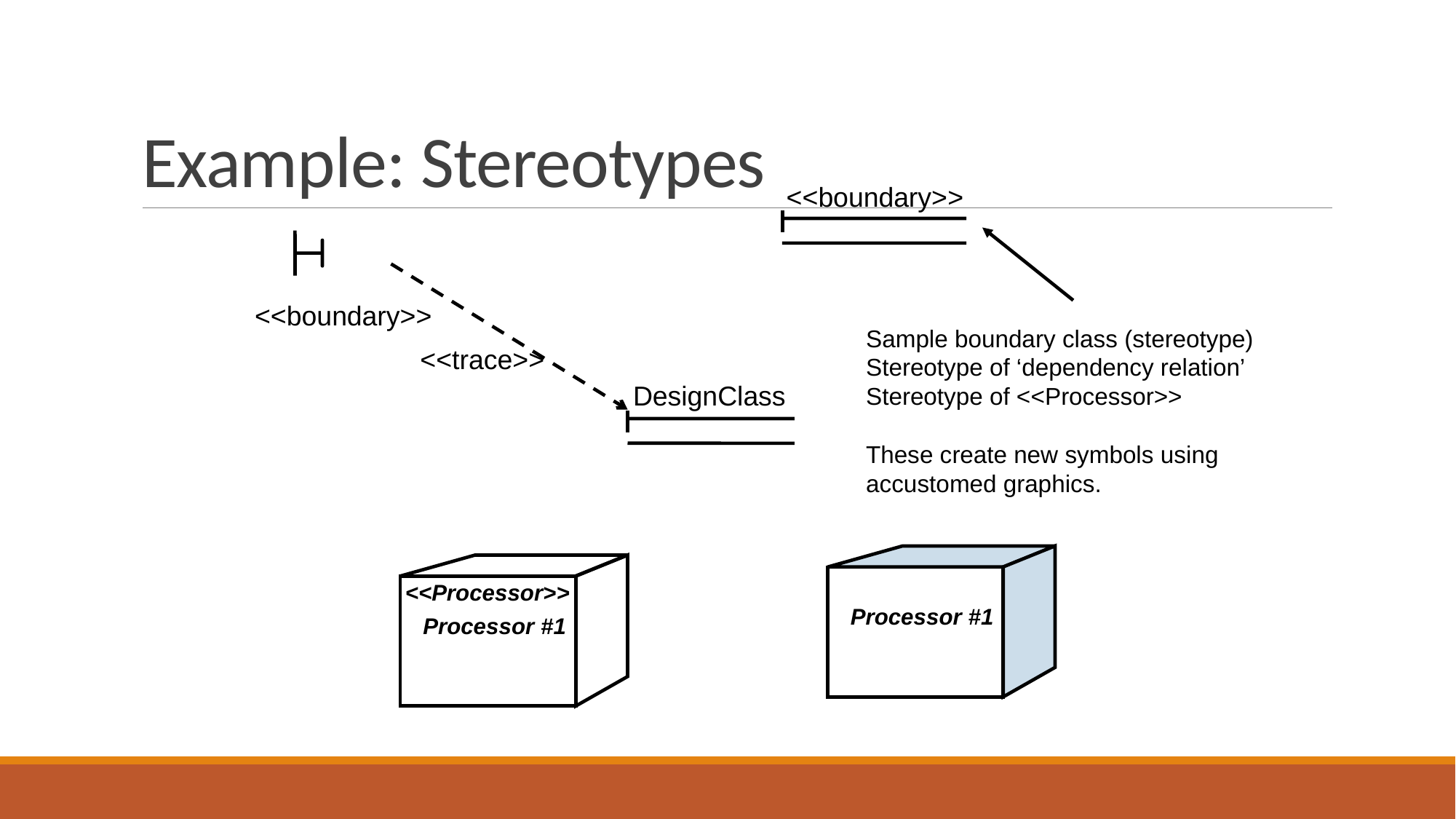

# Example: Stereotypes
<<boundary>>

<<boundary>>
Sample boundary class (stereotype)
Stereotype of ‘dependency relation’
Stereotype of <<Processor>>

These create new symbols using
accustomed graphics.
<<trace>>
DesignClass

<<Processor>>
Processor #1
Processor #1